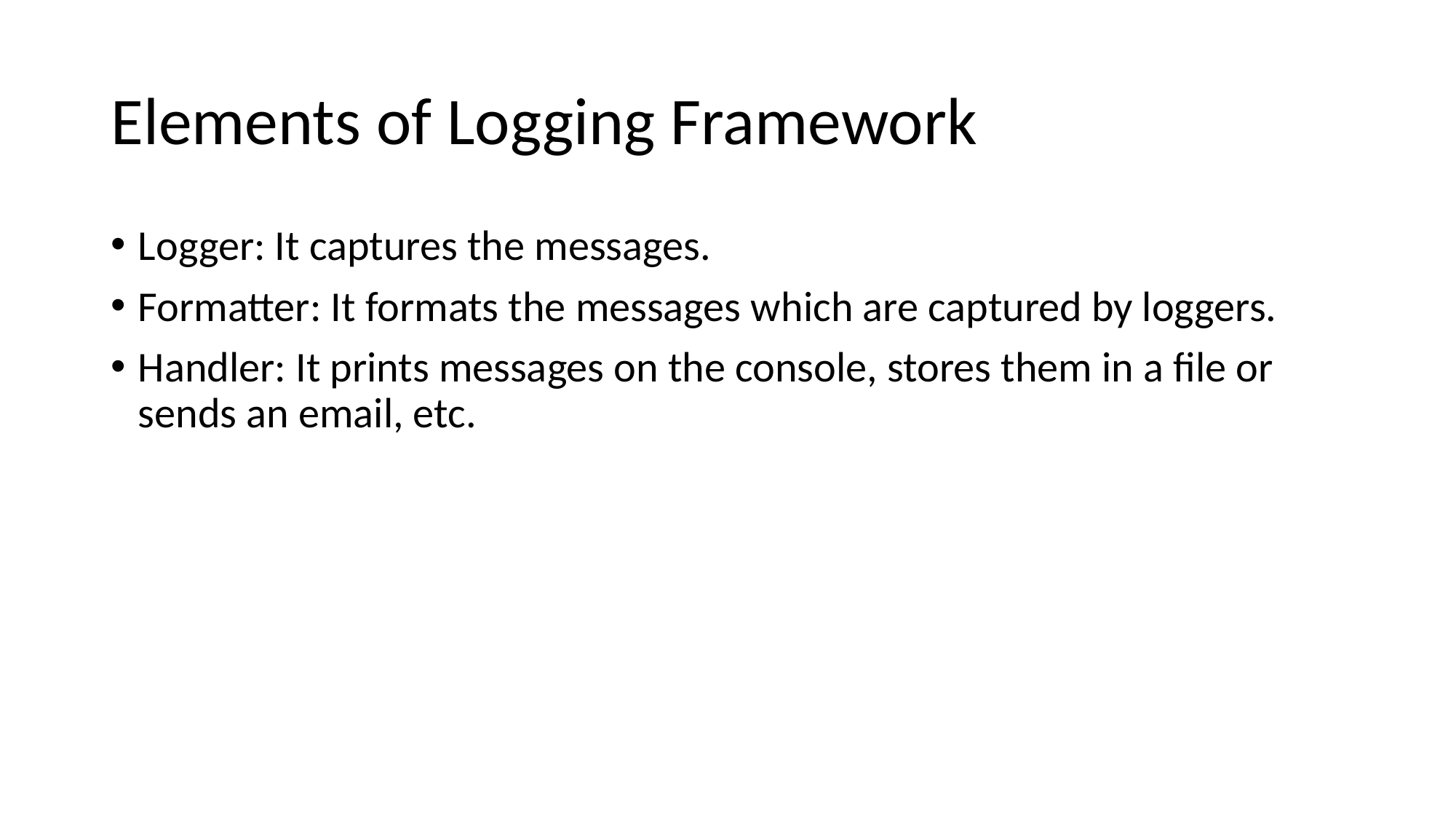

# Elements of Logging Framework
Logger: It captures the messages.
Formatter: It formats the messages which are captured by loggers.
Handler: It prints messages on the console, stores them in a file or sends an email, etc.